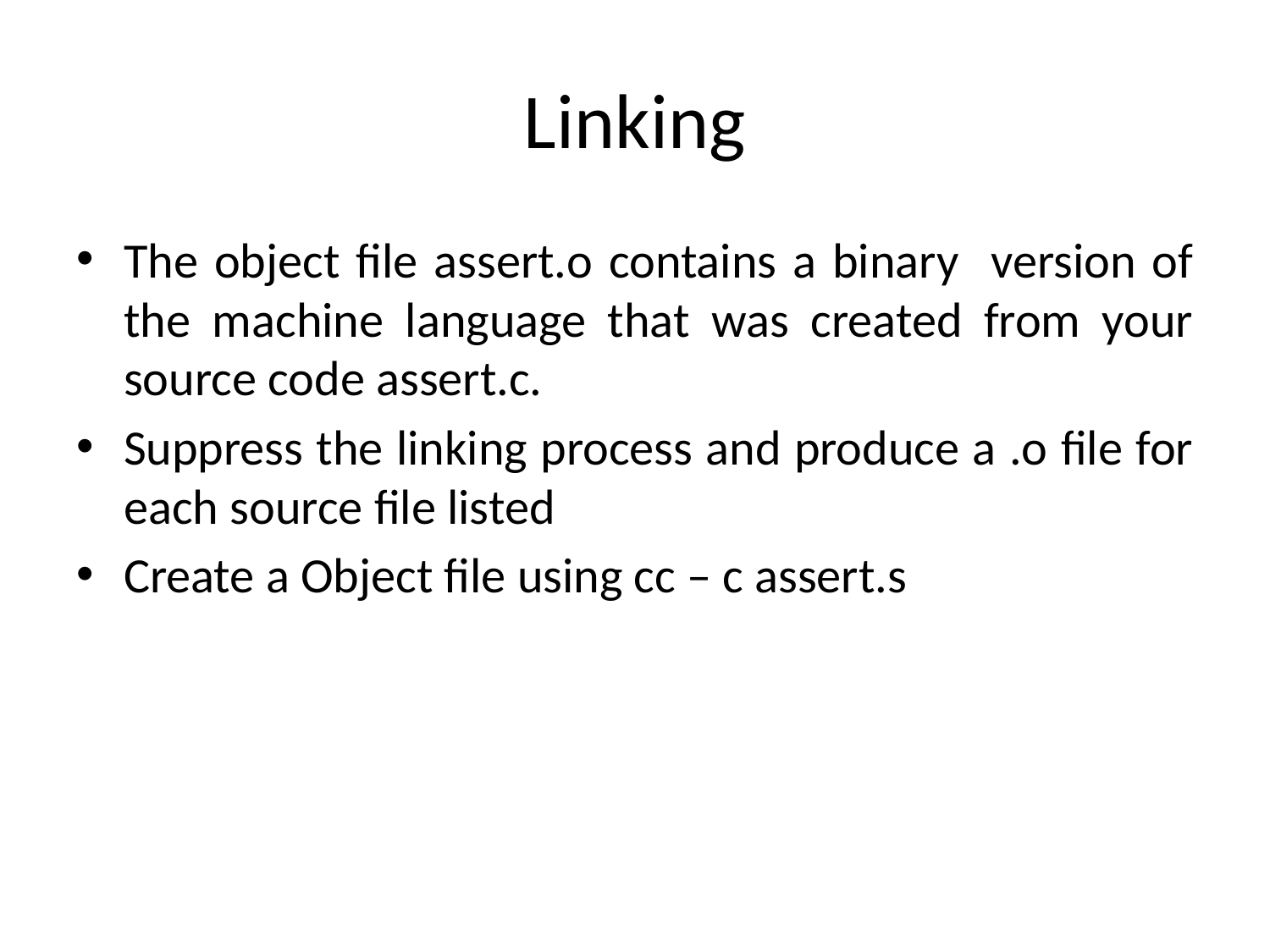

# Linking
The object file assert.o contains a binary  version of the machine language that was created from your source code assert.c.
Suppress the linking process and produce a .o file for each source file listed
Create a Object file using cc – c assert.s